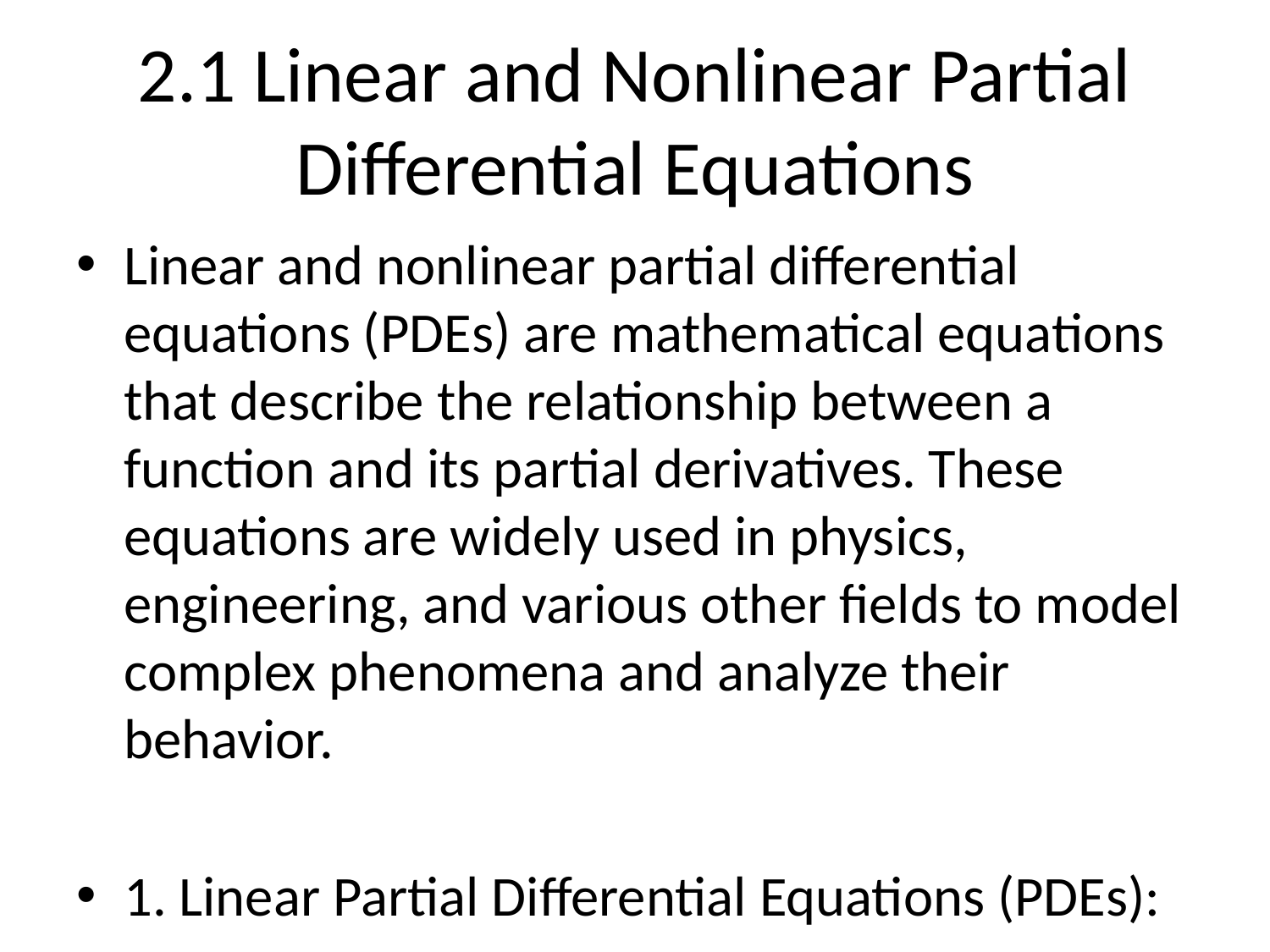

# 2.1 Linear and Nonlinear Partial Differential Equations
Linear and nonlinear partial differential equations (PDEs) are mathematical equations that describe the relationship between a function and its partial derivatives. These equations are widely used in physics, engineering, and various other fields to model complex phenomena and analyze their behavior.

1. Linear Partial Differential Equations (PDEs):
A linear PDE is an equation in which all terms involving the dependent variable and its partial derivatives are linear. The general form of a linear PDE can be expressed as:

    L[u] = F(x, y, u, ∂u/∂x, ∂u/∂y, ∂²u/∂x², ∂²u/∂y²) = 0

where u(x, y) represents the unknown function, L[u] is a linear differential operator acting on u, and F is a given function. Linear PDEs possess important properties that make them more tractable to solve compared to nonlinear PDEs.

Linear PDEs can be categorized into several types based on their characteristics. Some common types include:

  a. Elliptic PDEs: These are PDEs that involve second-order derivatives and have the property of being elliptic, meaning that they exhibit a balance between diffusion and source terms. Examples include Laplace's equation and Poisson's equation.

  b. Parabolic PDEs: These are PDEs that involve first-order time derivatives and second-order spatial derivatives. They are often used to describe evolution processes over time. The heat equation and the diffusion equation are examples of parabolic PDEs.

  c. Hyperbolic PDEs: These are PDEs that involve second-order spatial derivatives and first-order time derivatives. They are commonly used to describe wave-like phenomena. Famous examples of hyperbolic PDEs include the wave equation and the transport equation.

2. Nonlinear Partial Differential Equations (PDEs):
A nonlinear PDE is an equation in which the dependent variable and its partial derivatives appear nonlinearly in the equation. The general form of a nonlinear PDE can be expressed as:

    N[u] = G(x, y, u, ∂u/∂x, ∂u/∂y, ∂²u/∂x², ∂²u/∂y²) = 0

where u(x, y) represents the unknown function, N[u] is a nonlinear differential operator acting on u, and G is a given function. Nonlinear PDEs are more challenging to solve compared to linear PDEs due to their complexity.

Nonlinear PDEs arise in the study of various phenomena, including fluid dynamics, solid mechanics, nonlinear optics, and mathematical biology. They often exhibit rich and diverse behavior, such as the formation of shocks, solitons, and other nonlinear waves.

Attempting to solve a nonlinear PDE typically involves using approximation techniques, numerical methods, or making simplifying assumptions. Analytical solutions are often difficult to obtain, and researchers resort to computational techniques to analyze the behavior of these equations.

In summary, linear and nonlinear PDEs represent distinct classes of mathematical equations used to model and analyze physical and natural phenomena. Linear PDEs possess specific properties that make them relatively more amenable to analytic solutions, while nonlinear PDEs exhibit more complex and diverse behavior, often requiring numerical methods for analysis and approximation.